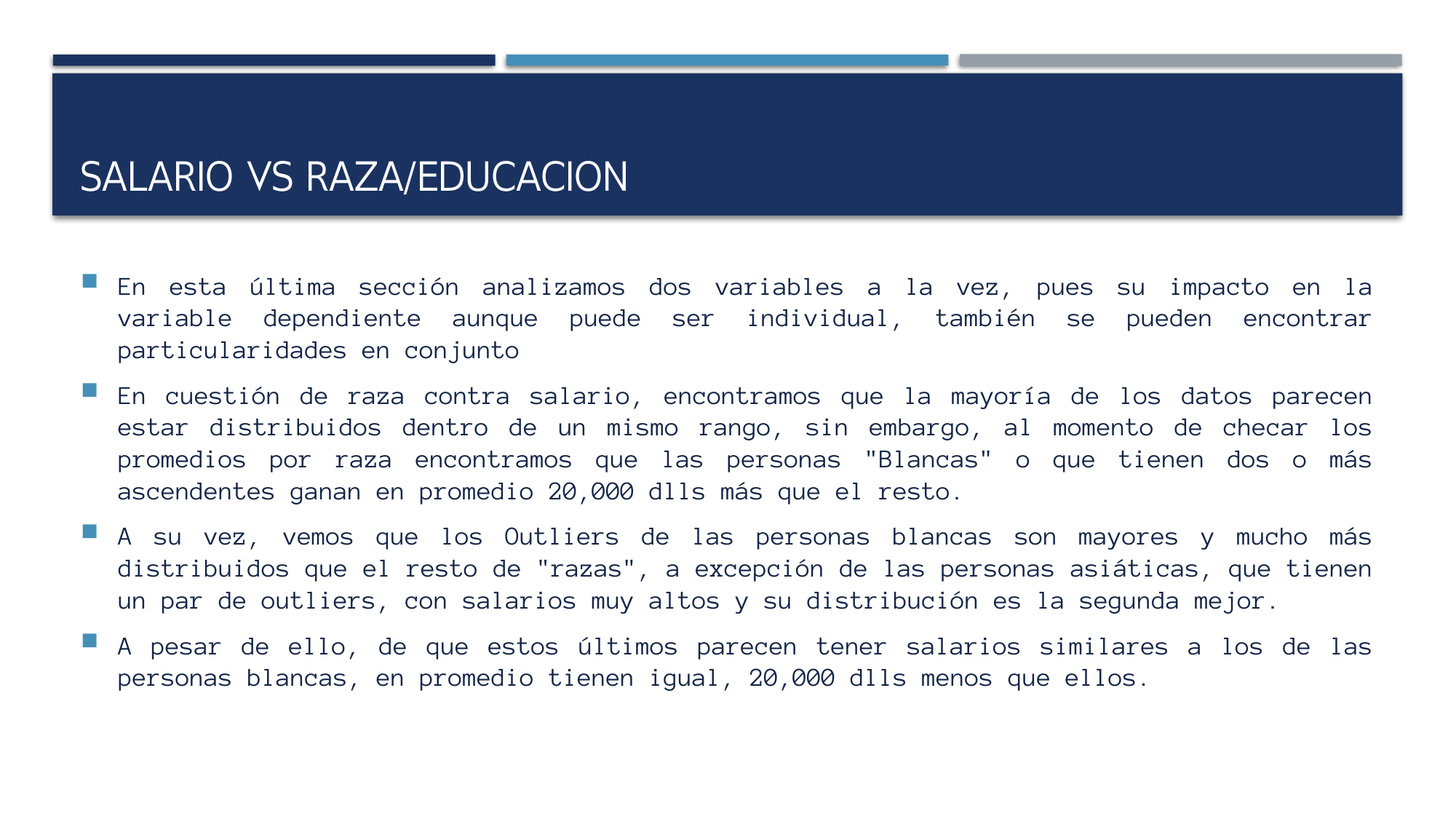

# SALARIO VS RAZA/EDUCACION
En esta última sección analizamos dos variables a la vez, pues su impacto en la variable dependiente aunque puede ser individual, también se pueden encontrar particularidades en conjunto
En cuestión de raza contra salario, encontramos que la mayoría de los datos parecen estar distribuidos dentro de un mismo rango, sin embargo, al momento de checar los promedios por raza encontramos que las personas "Blancas" o que tienen dos o más ascendentes ganan en promedio 20,000 dlls más que el resto.
A su vez, vemos que los Outliers de las personas blancas son mayores y mucho más distribuidos que el resto de "razas", a excepción de las personas asiáticas, que tienen un par de outliers, con salarios muy altos y su distribución es la segunda mejor.
A pesar de ello, de que estos últimos parecen tener salarios similares a los de las personas blancas, en promedio tienen igual, 20,000 dlls menos que ellos.